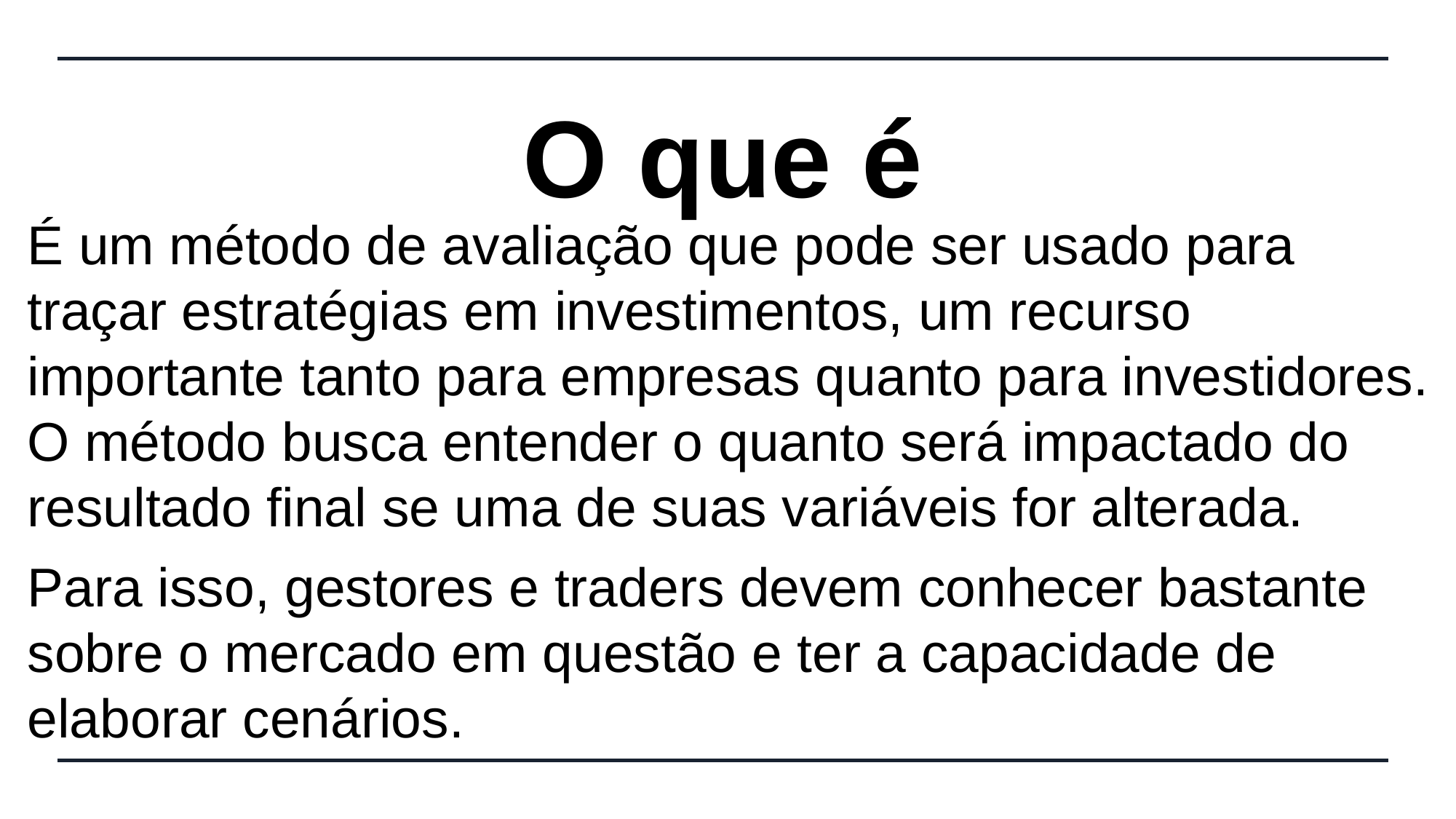

# O que é
É um método de avaliação que pode ser usado para traçar estratégias em investimentos, um recurso importante tanto para empresas quanto para investidores. O método busca entender o quanto será impactado do resultado final se uma de suas variáveis for alterada.
Para isso, gestores e traders devem conhecer bastante sobre o mercado em questão e ter a capacidade de elaborar cenários.